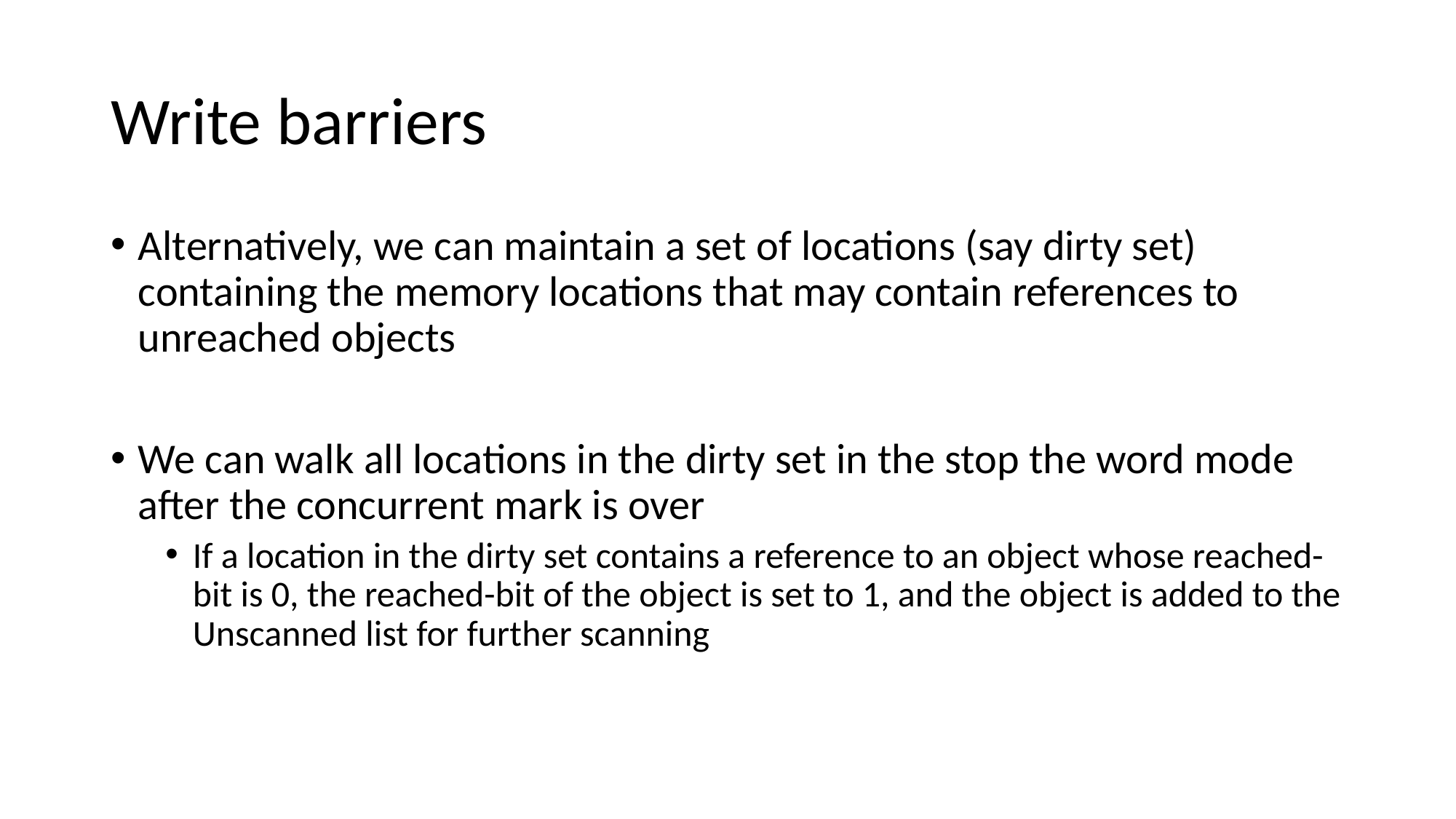

# Write barriers
Alternatively, we can maintain a set of locations (say dirty set) containing the memory locations that may contain references to unreached objects

We can walk all locations in the dirty set in the stop the word mode after the concurrent mark is over
If a location in the dirty set contains a reference to an object whose reached-bit is 0, the reached-bit of the object is set to 1, and the object is added to the Unscanned list for further scanning